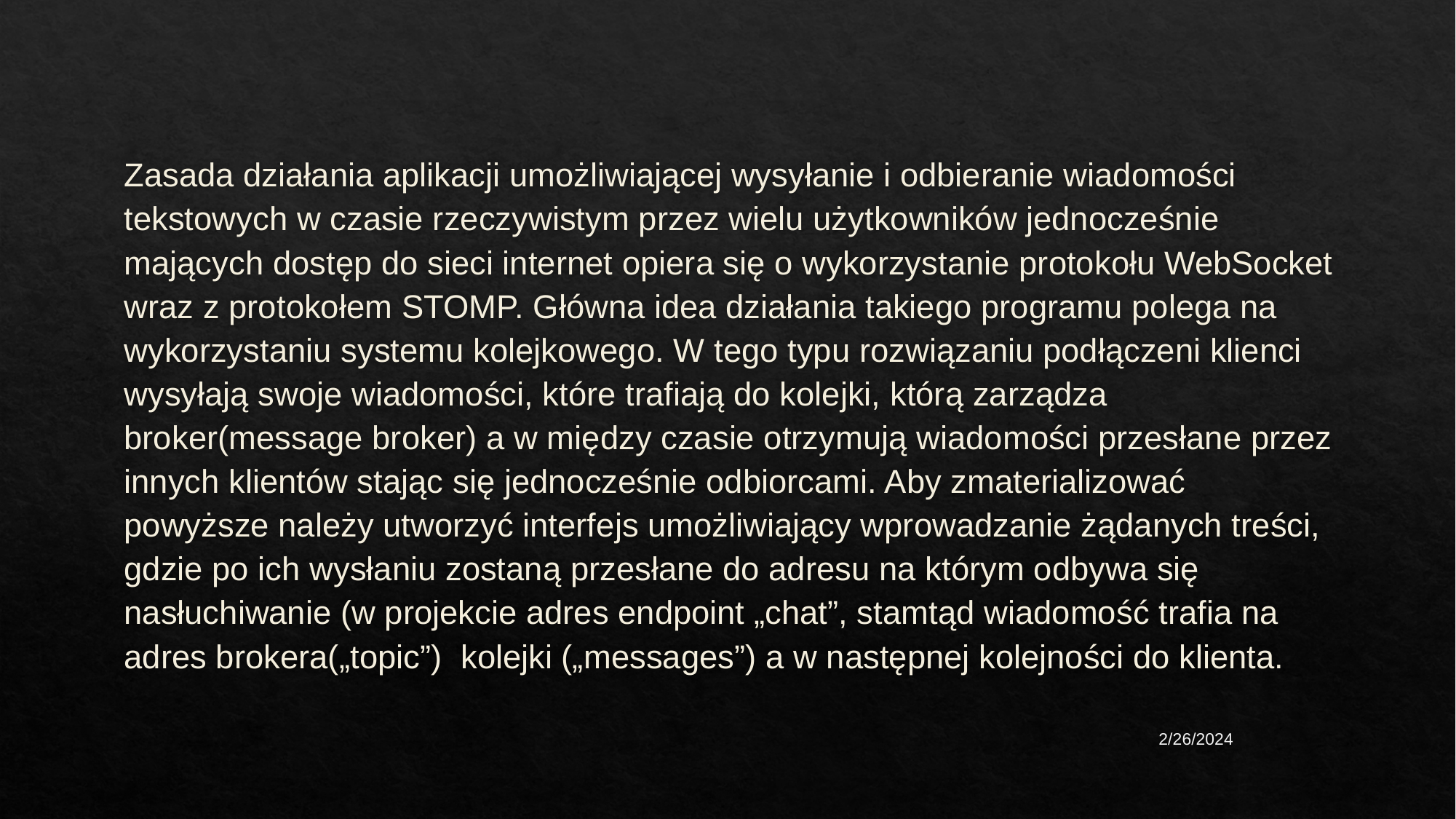

Zasada działania aplikacji umożliwiającej wysyłanie i odbieranie wiadomości tekstowych w czasie rzeczywistym przez wielu użytkowników jednocześnie mających dostęp do sieci internet opiera się o wykorzystanie protokołu WebSocket wraz z protokołem STOMP. Główna idea działania takiego programu polega na wykorzystaniu systemu kolejkowego. W tego typu rozwiązaniu podłączeni klienci wysyłają swoje wiadomości, które trafiają do kolejki, którą zarządza broker(message broker) a w między czasie otrzymują wiadomości przesłane przez innych klientów stając się jednocześnie odbiorcami. Aby zmaterializować powyższe należy utworzyć interfejs umożliwiający wprowadzanie żądanych treści, gdzie po ich wysłaniu zostaną przesłane do adresu na którym odbywa się nasłuchiwanie (w projekcie adres endpoint „chat”, stamtąd wiadomość trafia na adres brokera(„topic”)  kolejki („messages”) a w następnej kolejności do klienta.
2/26/2024